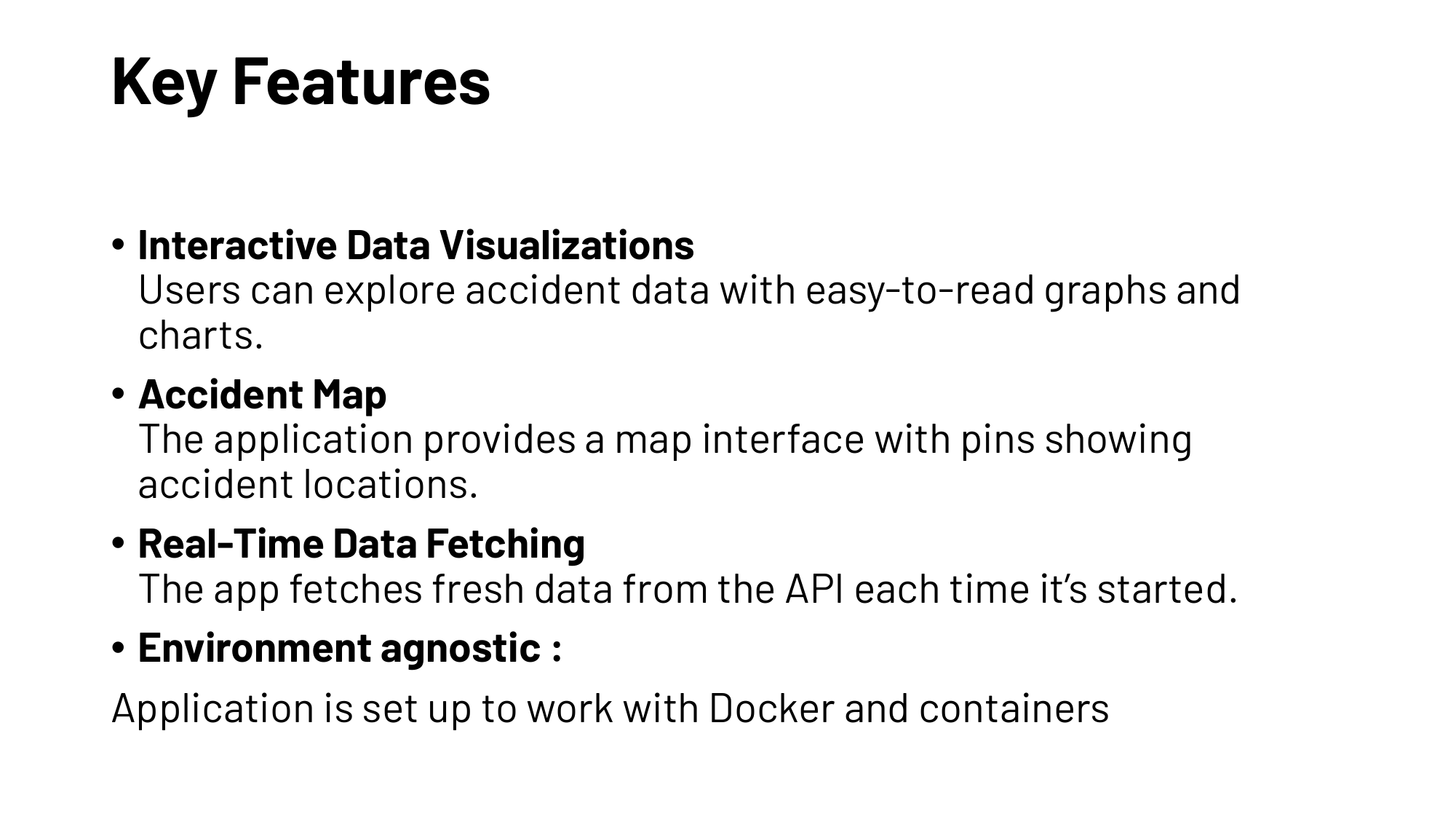

# Key Features
Interactive Data Visualizations
Users can explore accident data with easy-to-read graphs and charts.
Accident Map
The application provides a map interface with pins showing accident locations.
Real-Time Data Fetching
The app fetches fresh data from the API each time it’s started.
Environment agnostic :
Application is set up to work with Docker and containers